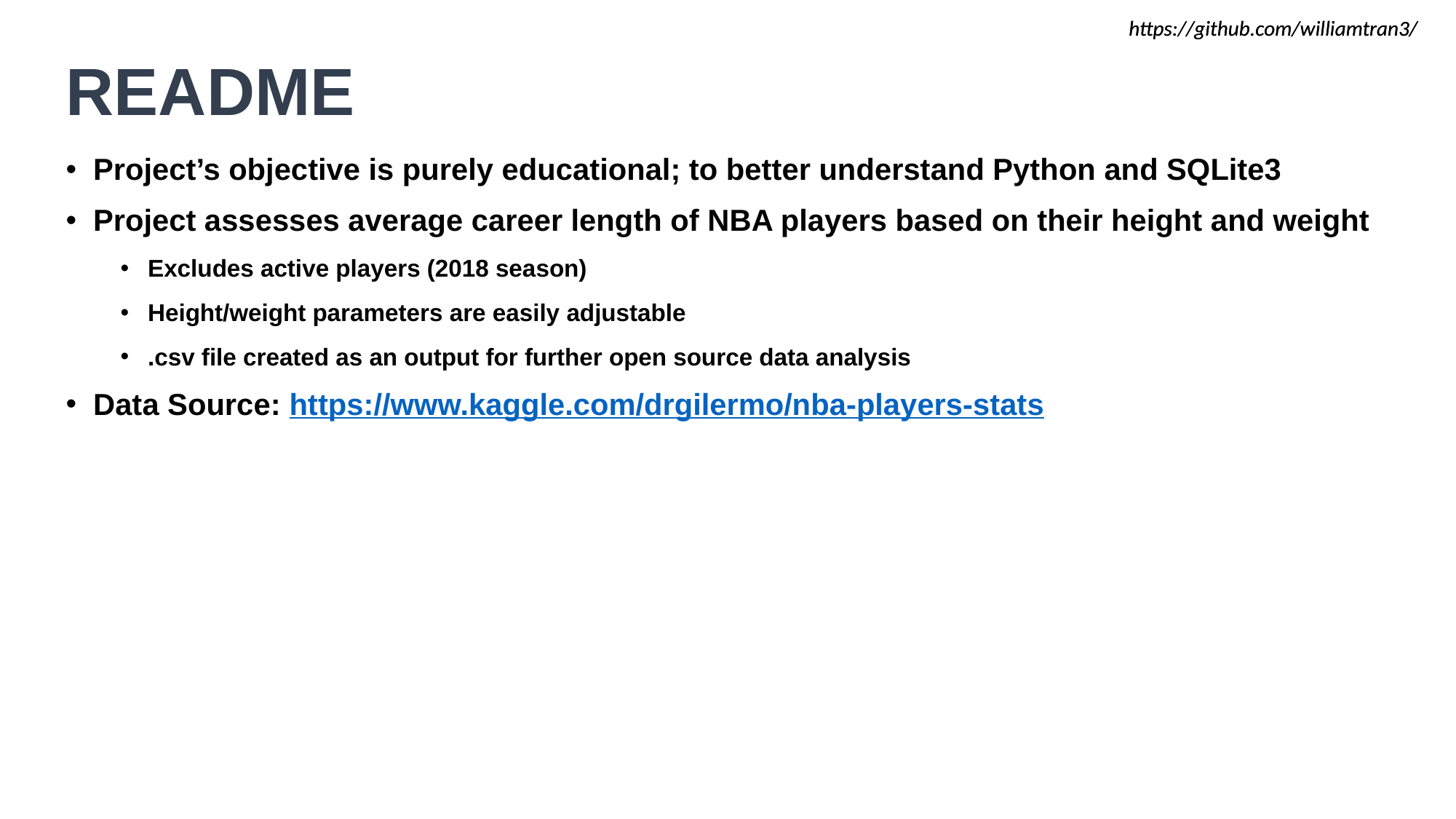

# README
Project’s objective is purely educational; to better understand Python and SQLite3
Project assesses average career length of NBA players based on their height and weight
Excludes active players (2018 season)
Height/weight parameters are easily adjustable
.csv file created as an output for further open source data analysis
Data Source: https://www.kaggle.com/drgilermo/nba-players-stats